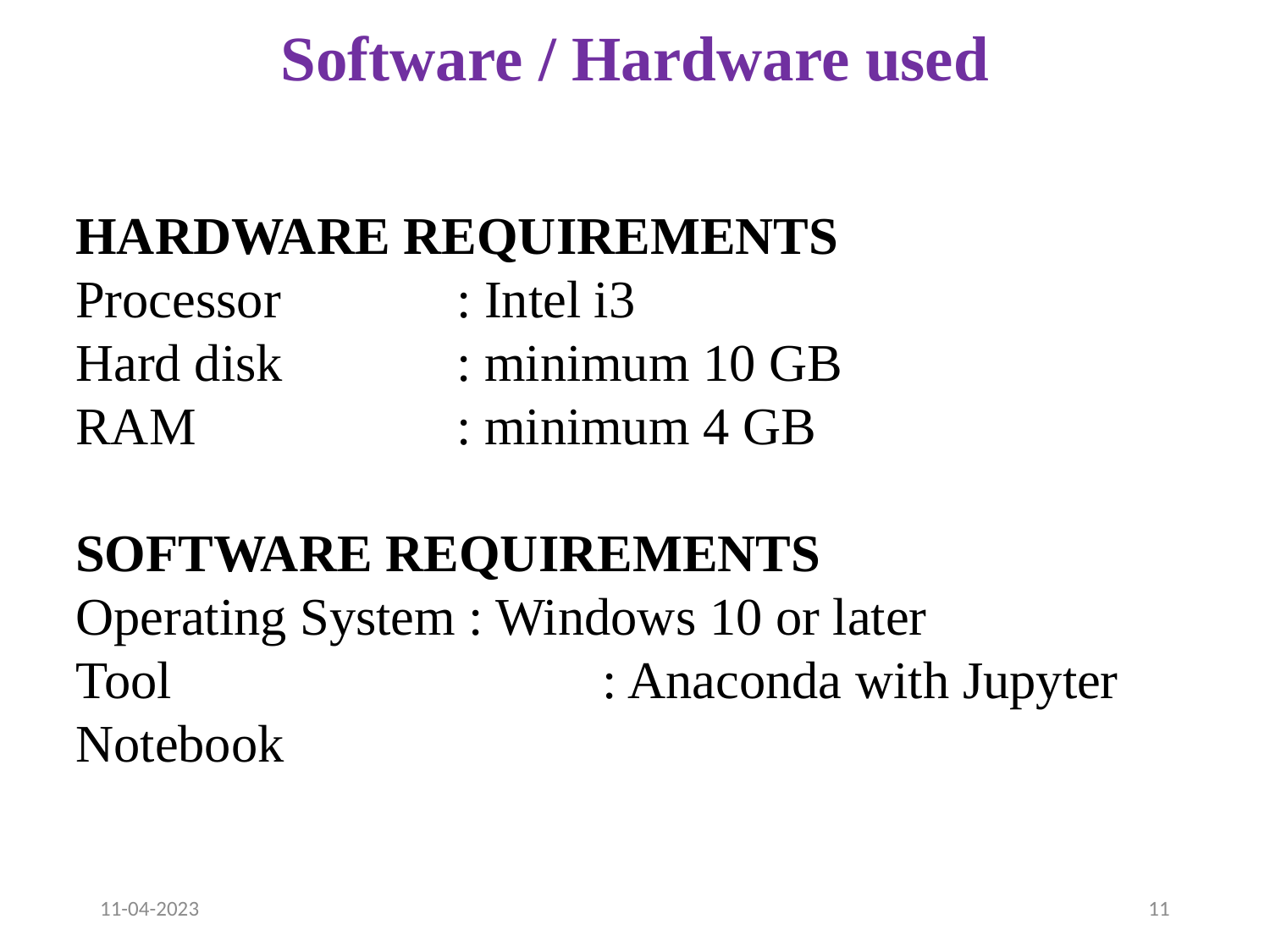

# Software / Hardware used
HARDWARE REQUIREMENTS
Processor   		: Intel i3
Hard disk   		: minimum 10 GB
RAM        		: minimum 4 GB

SOFTWARE REQUIREMENTS
Operating System : Windows 10 or later
Tool   		           : Anaconda with Jupyter Notebook
11-04-2023
11